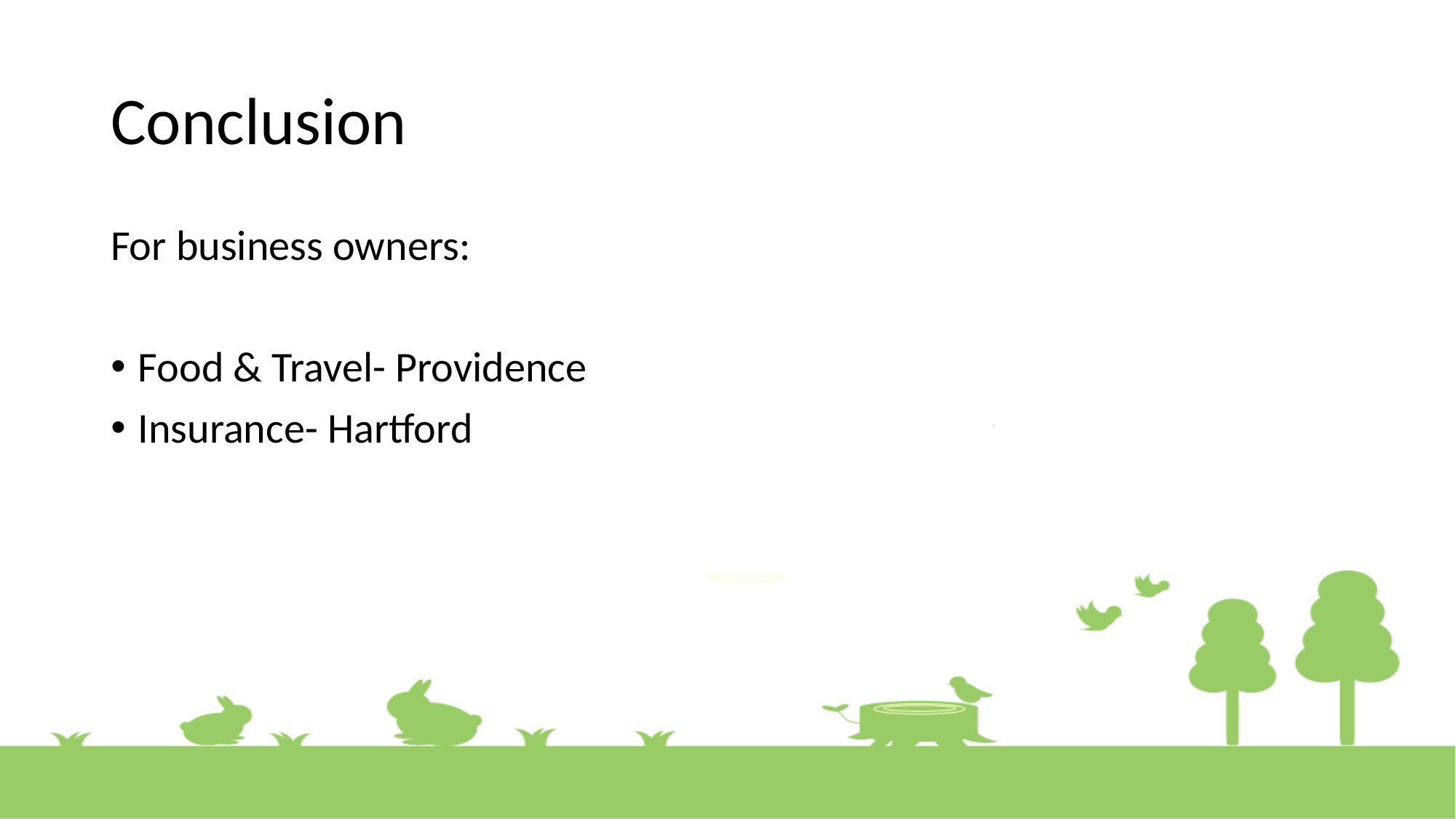

Conclusion
For business owners:

Food & Travel- Providence
Insurance- Hartford